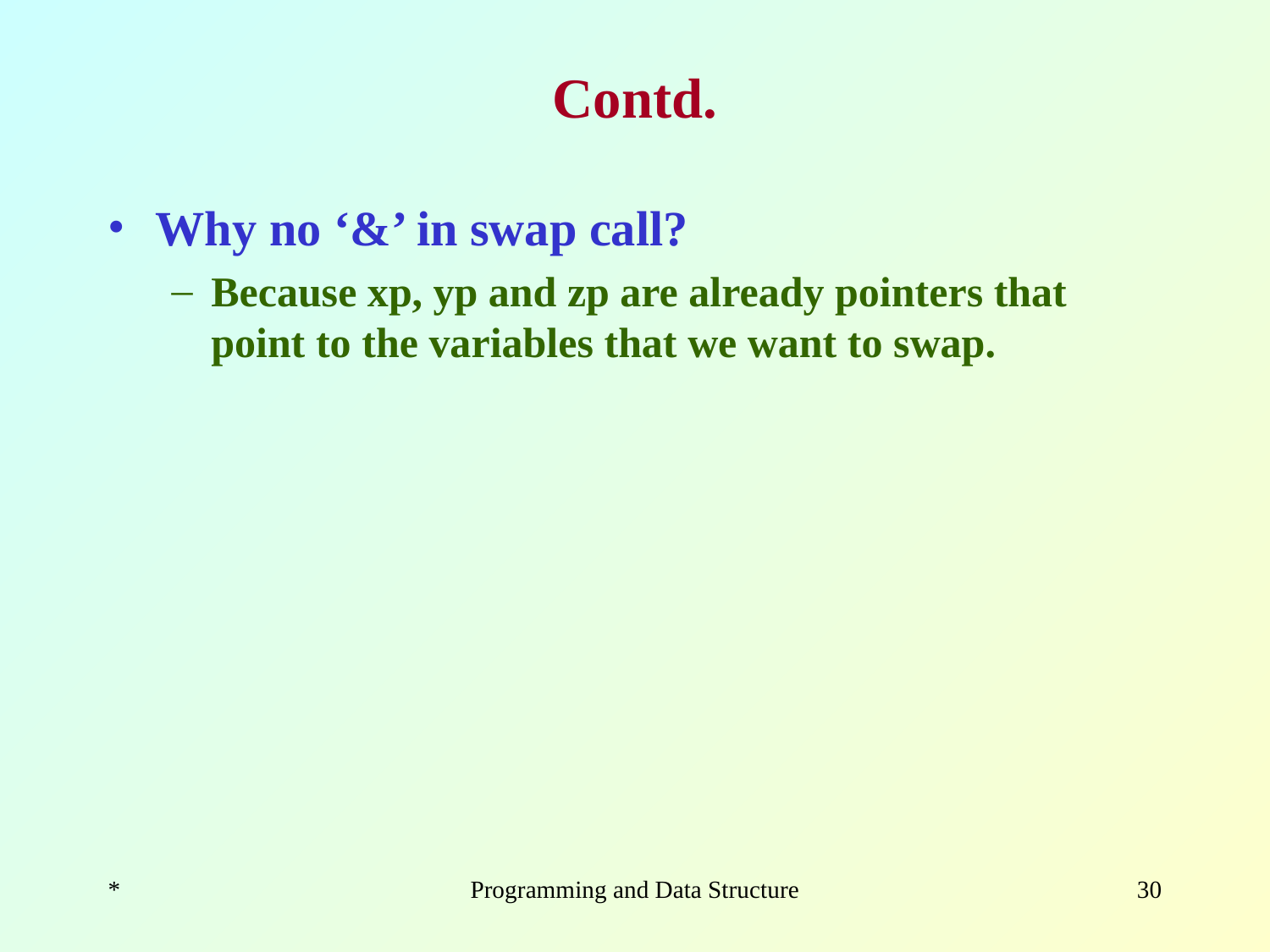

# Contd.
Why no ‘&’ in swap call?
Because xp, yp and zp are already pointers that point to the variables that we want to swap.
*
Programming and Data Structure
30